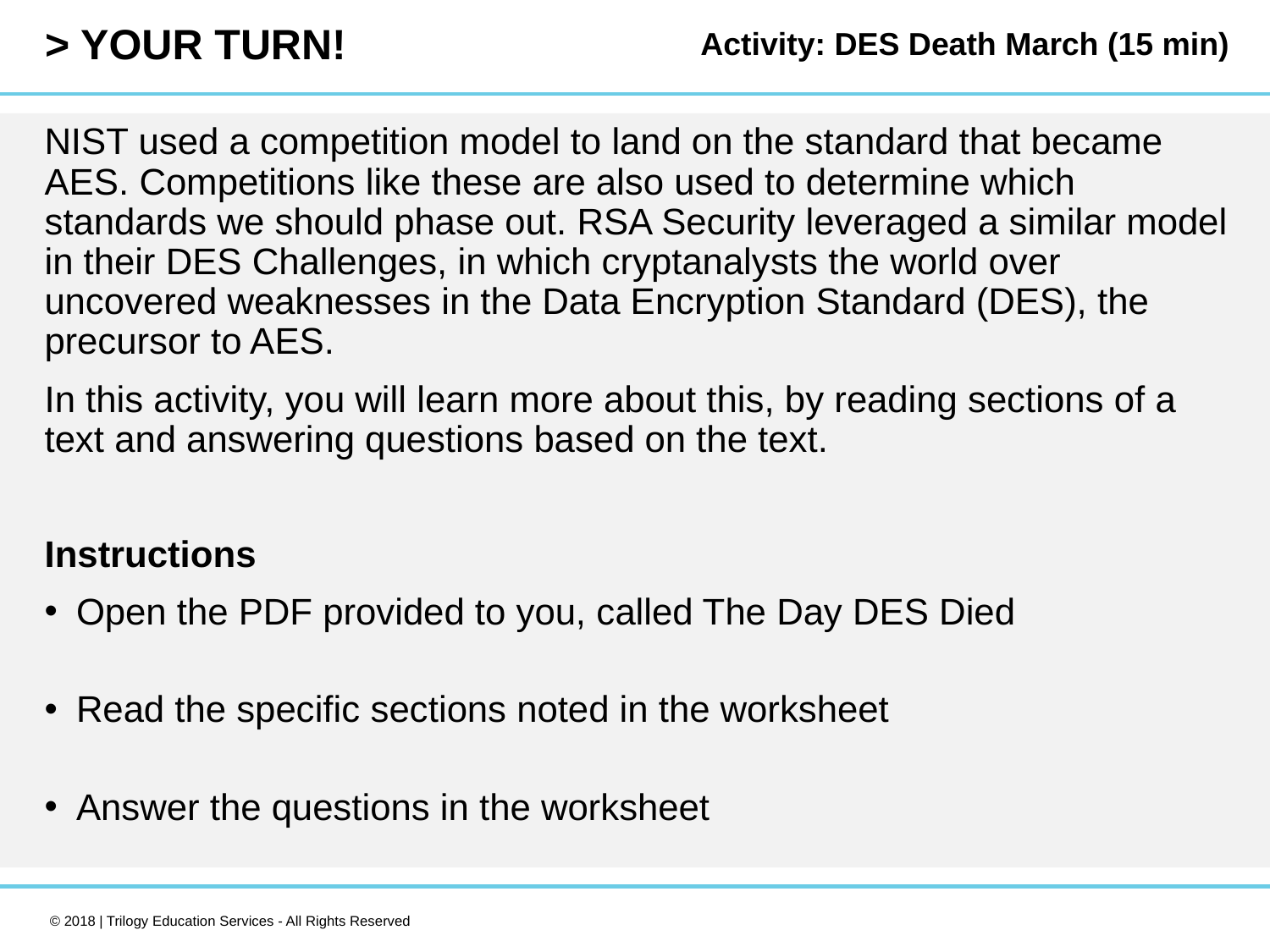

Activity: DES Death March (15 min)
NIST used a competition model to land on the standard that became AES. Competitions like these are also used to determine which standards we should phase out. RSA Security leveraged a similar model in their DES Challenges, in which cryptanalysts the world over uncovered weaknesses in the Data Encryption Standard (DES), the precursor to AES.
In this activity, you will learn more about this, by reading sections of a text and answering questions based on the text.

Instructions
Open the PDF provided to you, called The Day DES Died
Read the specific sections noted in the worksheet
Answer the questions in the worksheet